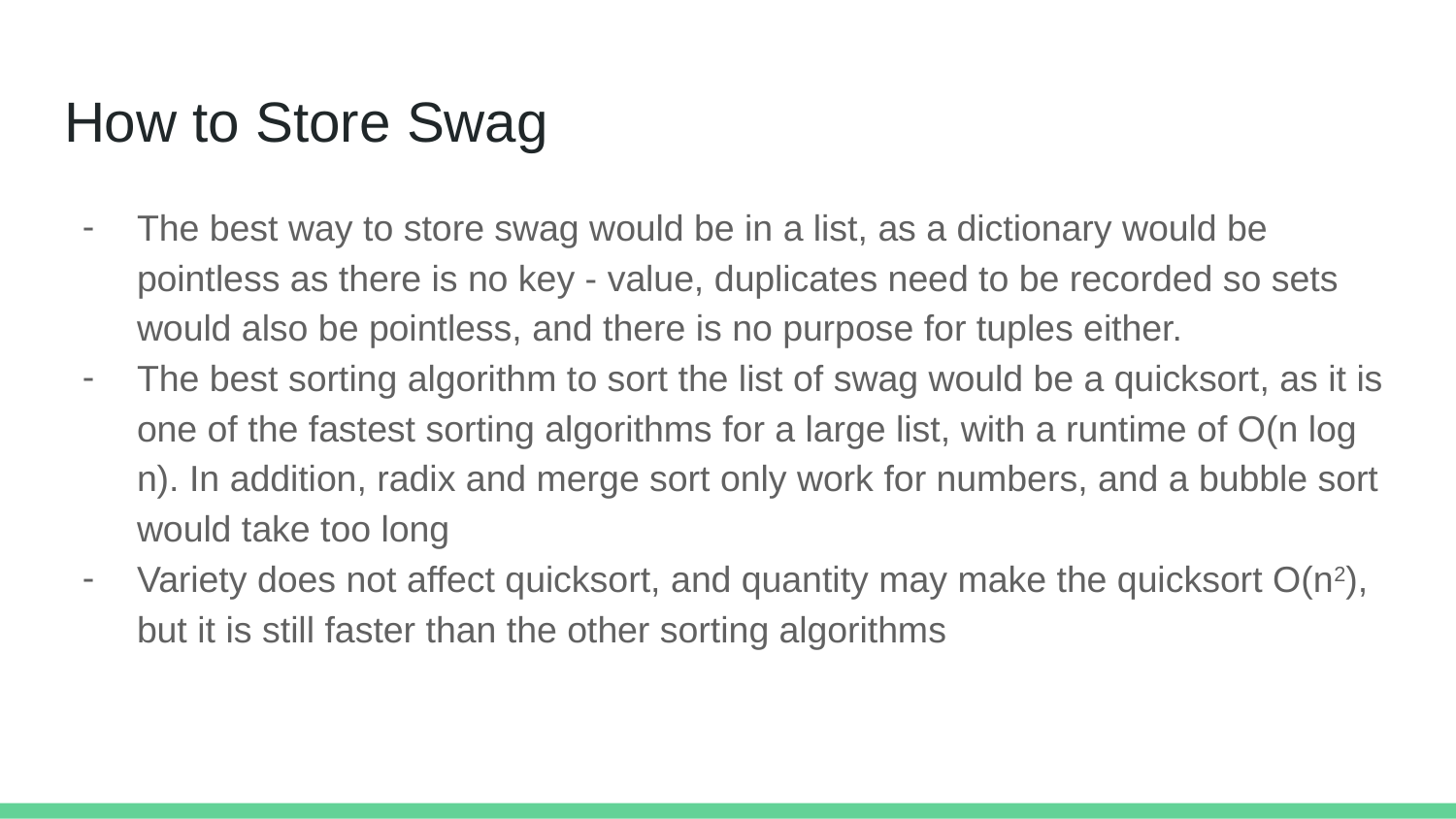

# How to Store Swag
The best way to store swag would be in a list, as a dictionary would be pointless as there is no key - value, duplicates need to be recorded so sets would also be pointless, and there is no purpose for tuples either.
The best sorting algorithm to sort the list of swag would be a quicksort, as it is one of the fastest sorting algorithms for a large list, with a runtime of O(n log n). In addition, radix and merge sort only work for numbers, and a bubble sort would take too long
Variety does not affect quicksort, and quantity may make the quicksort O(n2), but it is still faster than the other sorting algorithms